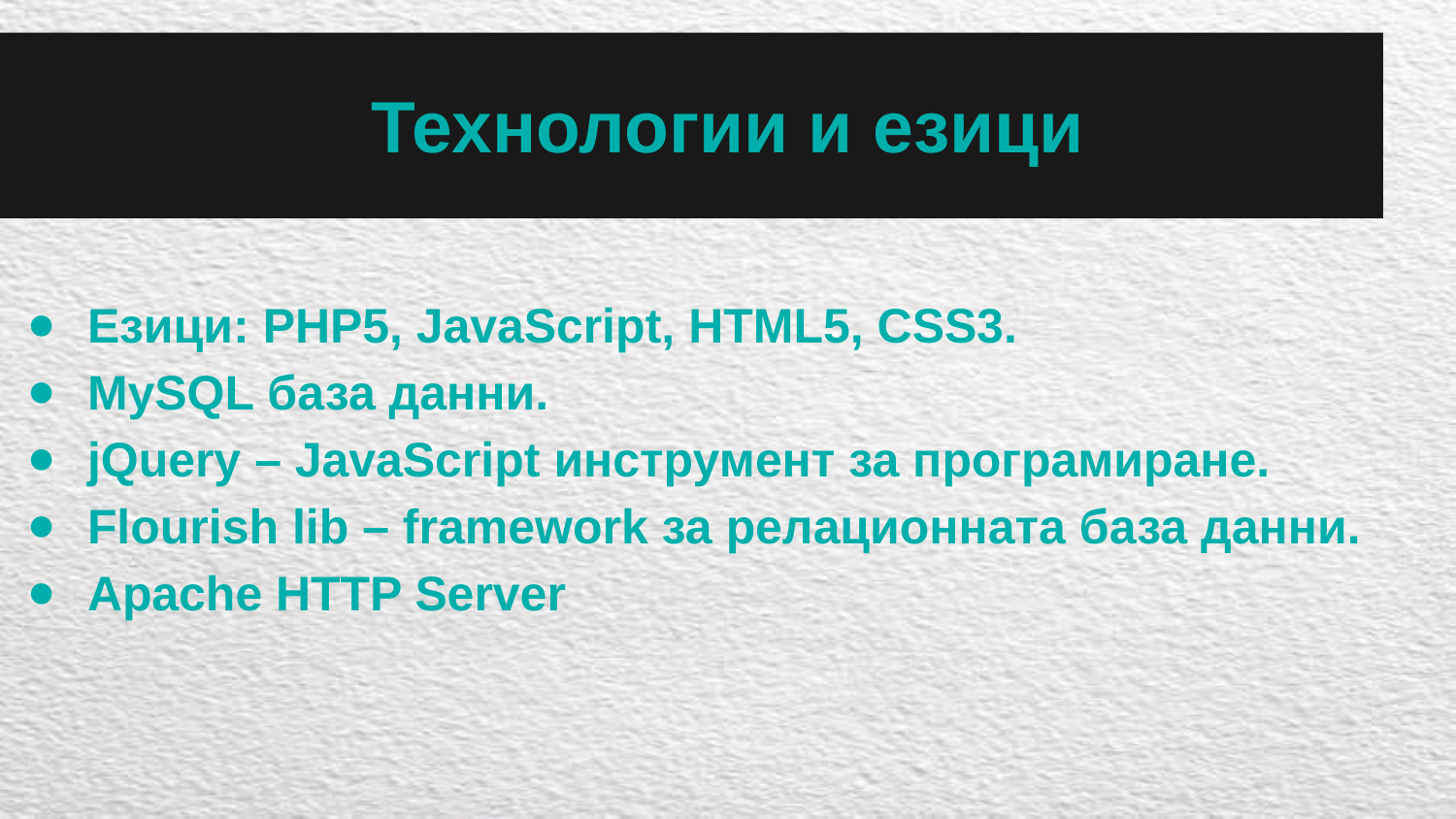

# Технологии и езици
Езици: PHP5, JavaScript, HTML5, CSS3.
MySQL база данни.
jQuery – JavaScript инструмент за програмиране.
Flourish lib – framework за релационната база данни.
Apache HTTP Server